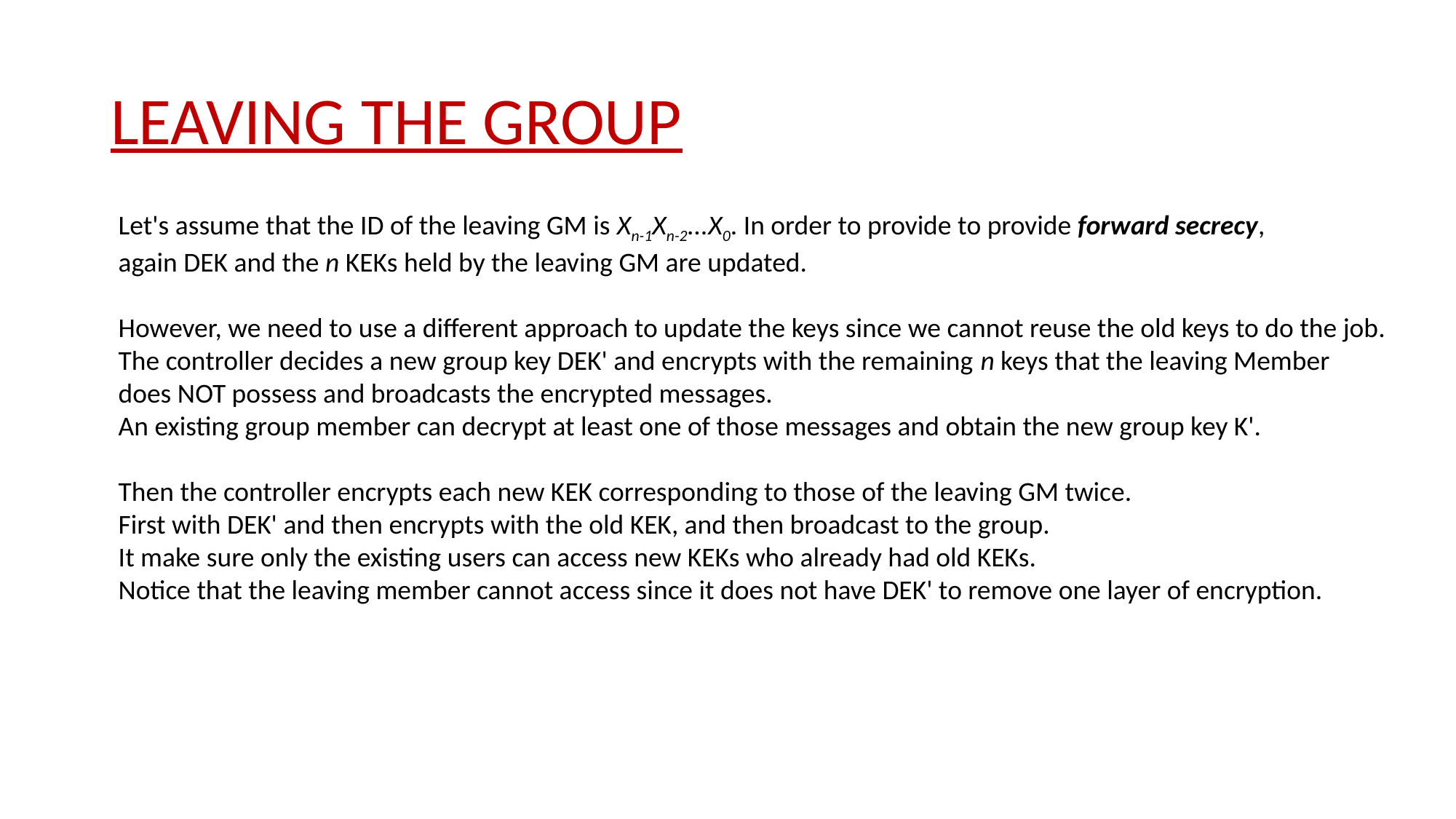

# LEAVING THE GROUP
Let's assume that the ID of the leaving GM is Xn-1Xn-2...X0. In order to provide to provide forward secrecy,
again DEK and the n KEKs held by the leaving GM are updated.
However, we need to use a different approach to update the keys since we cannot reuse the old keys to do the job.
The controller decides a new group key DEK' and encrypts with the remaining n keys that the leaving Member
does NOT possess and broadcasts the encrypted messages.
An existing group member can decrypt at least one of those messages and obtain the new group key K'.

Then the controller encrypts each new KEK corresponding to those of the leaving GM twice.
First with DEK' and then encrypts with the old KEK, and then broadcast to the group.
It make sure only the existing users can access new KEKs who already had old KEKs.
Notice that the leaving member cannot access since it does not have DEK' to remove one layer of encryption.